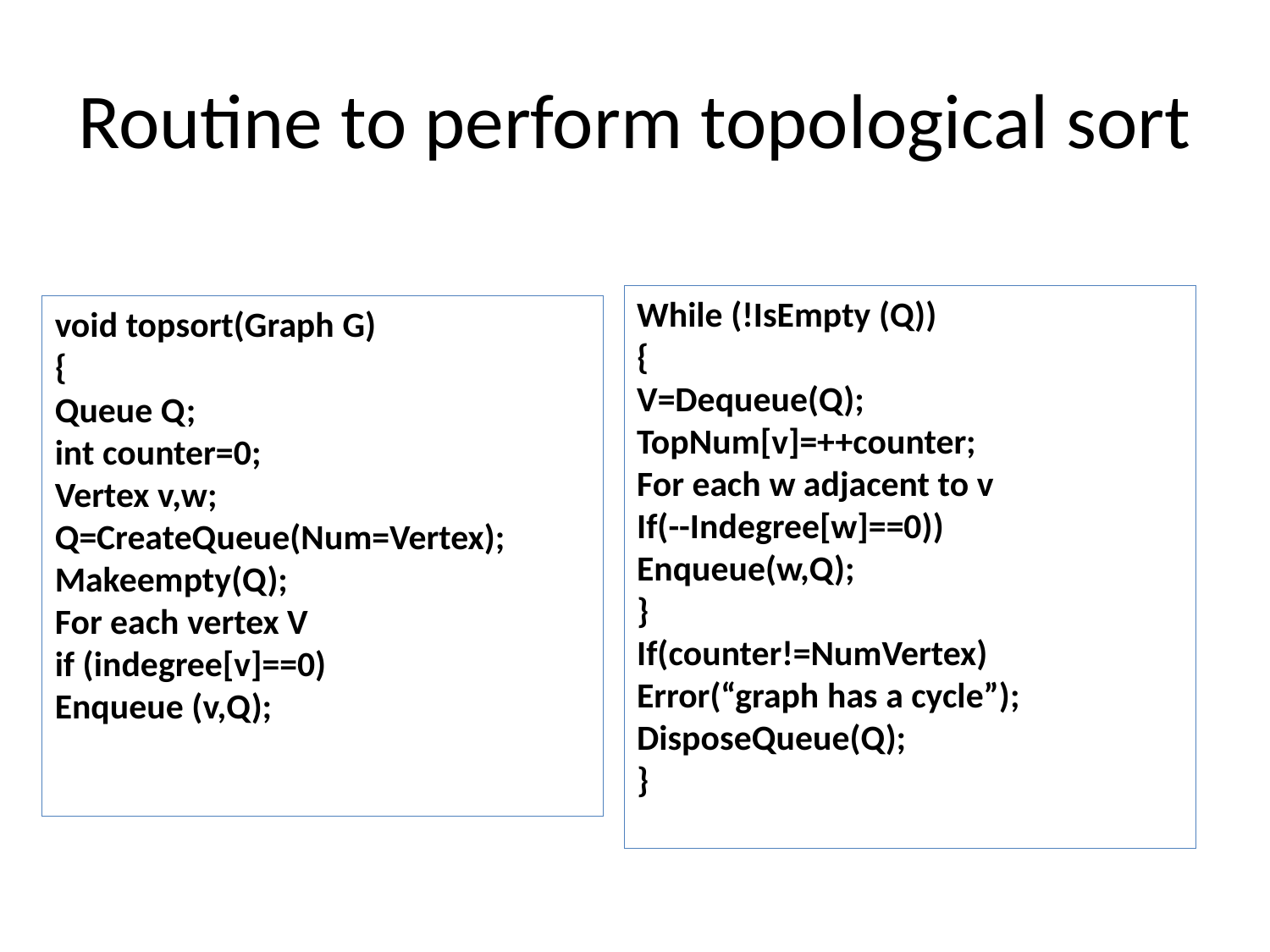

# Routine to perform topological sort
While (!IsEmpty (Q))
{
V=Dequeue(Q);
TopNum[v]=++counter;
For each w adjacent to v
If(--Indegree[w]==0))
Enqueue(w,Q);
}
If(counter!=NumVertex)
Error(“graph has a cycle”);
DisposeQueue(Q);
}

void topsort(Graph G)
{
Queue Q;
int counter=0;
Vertex v,w;
Q=CreateQueue(Num=Vertex);
Makeempty(Q);
For each vertex V
if (indegree[v]==0)
Enqueue (v,Q);